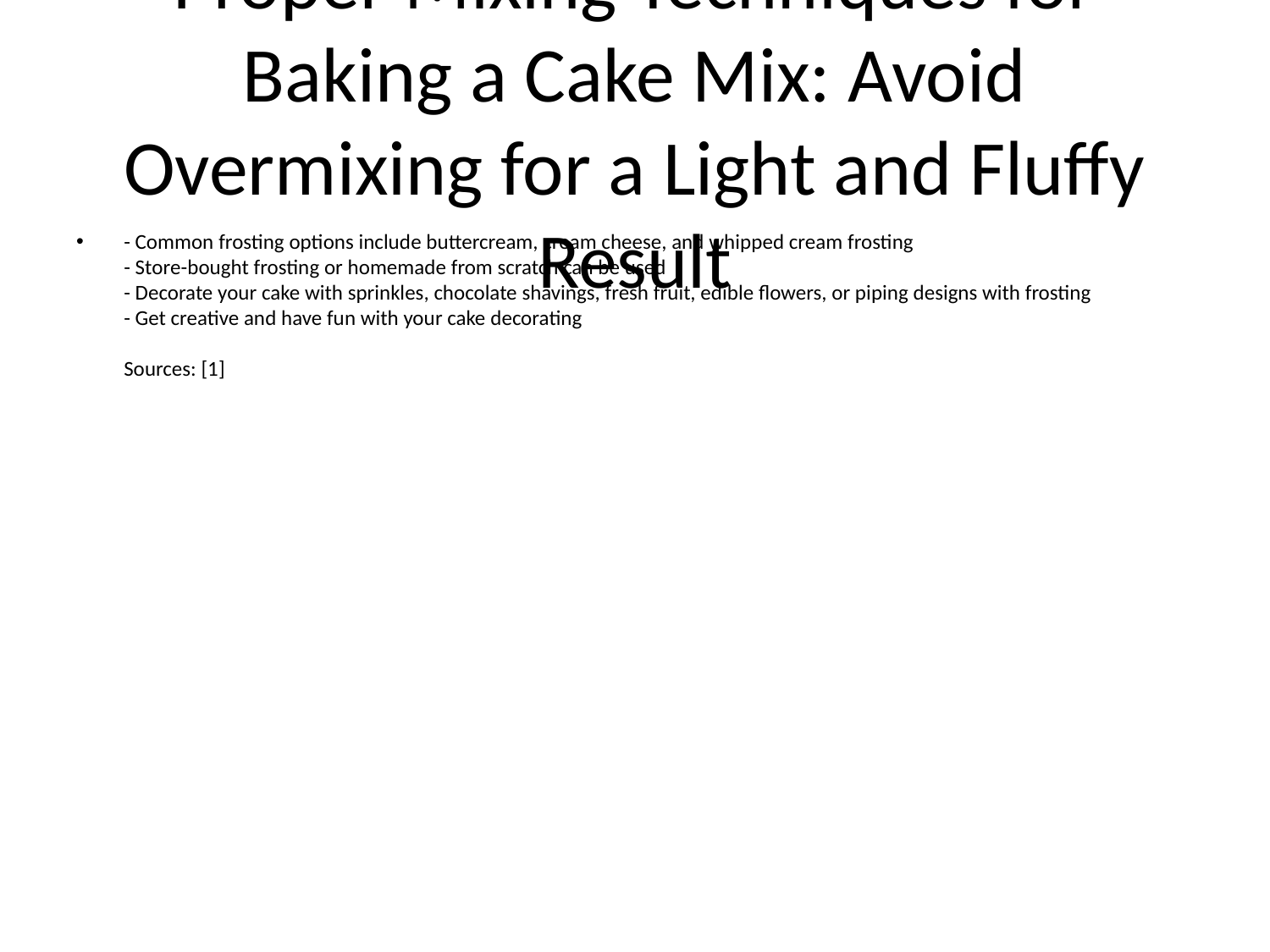

# Proper Mixing Techniques for Baking a Cake Mix: Avoid Overmixing for a Light and Fluffy Result
- Common frosting options include buttercream, cream cheese, and whipped cream frosting
- Store-bought frosting or homemade from scratch can be used
- Decorate your cake with sprinkles, chocolate shavings, fresh fruit, edible flowers, or piping designs with frosting
- Get creative and have fun with your cake decorating
Sources: [1]